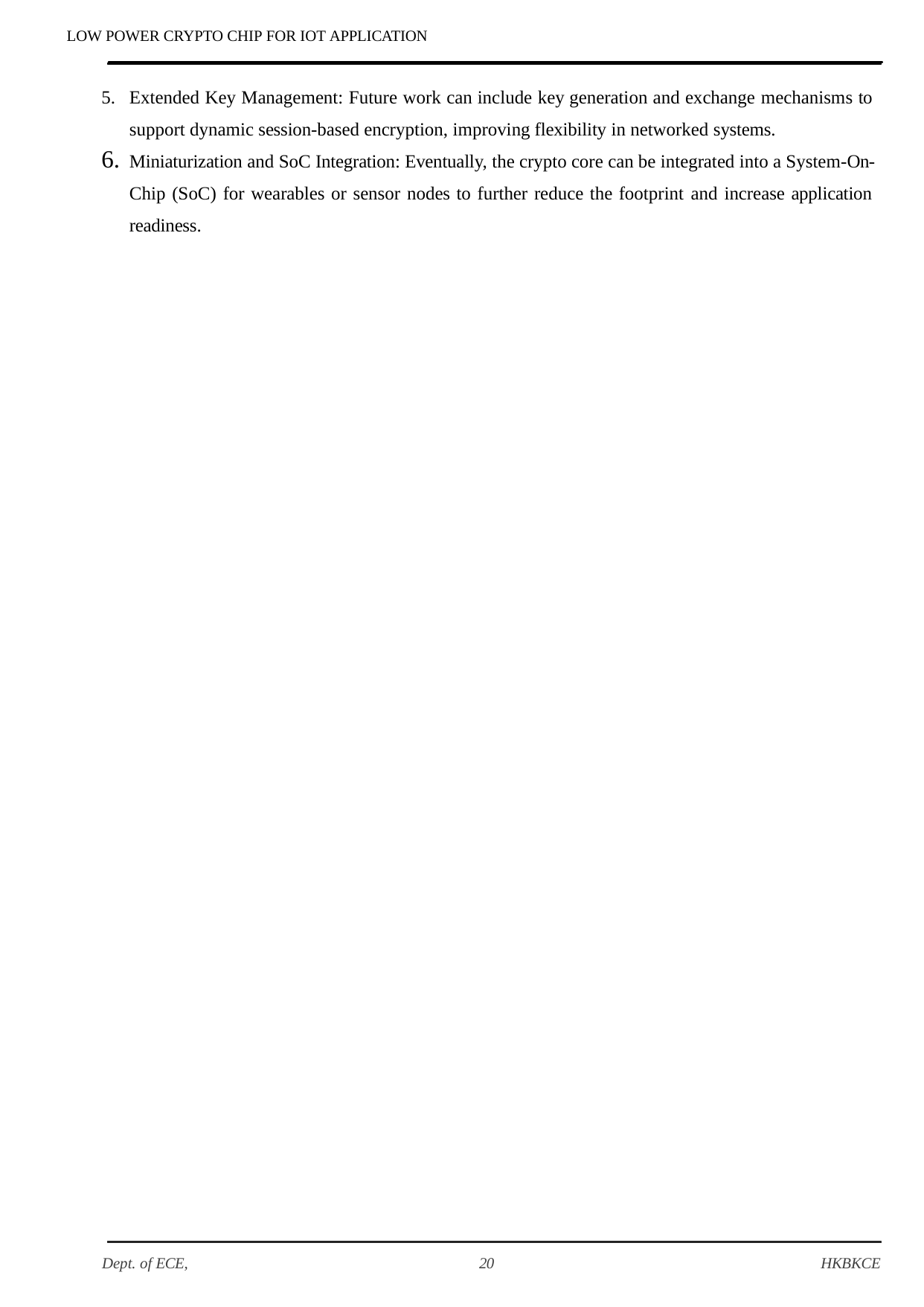

LOW POWER CRYPTO CHIP FOR IOT APPLICATION

Extended Key Management: Future work can include key generation and exchange mechanisms to support dynamic session-based encryption, improving flexibility in networked systems.
Miniaturization and SoC Integration: Eventually, the crypto core can be integrated into a System-On-
Chip (SoC) for wearables or sensor nodes to further reduce the footprint and increase application readiness.

Dept. of ECE,
20
HKBKCE